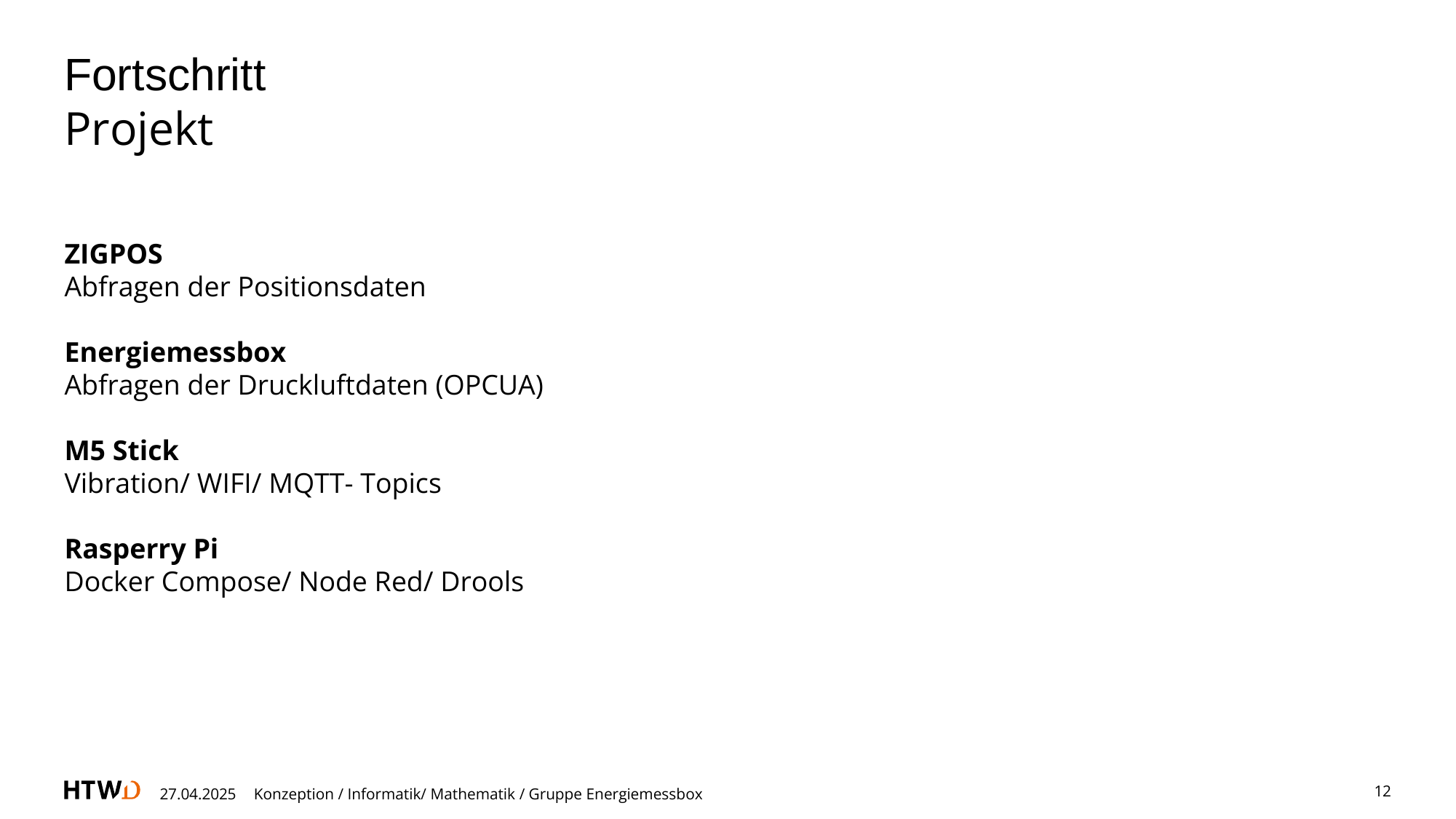

Fortschritt
Projekt
ZIGPOS
Abfragen der Positionsdaten

Energiemessbox
Abfragen der Druckluftdaten (OPCUA)

M5 Stick
Vibration/ WIFI/ MQTT- Topics

Rasperry Pi
Docker Compose/ Node Red/ Drools
27.04.2025
12
Konzeption / Informatik/ Mathematik / Gruppe Energiemessbox